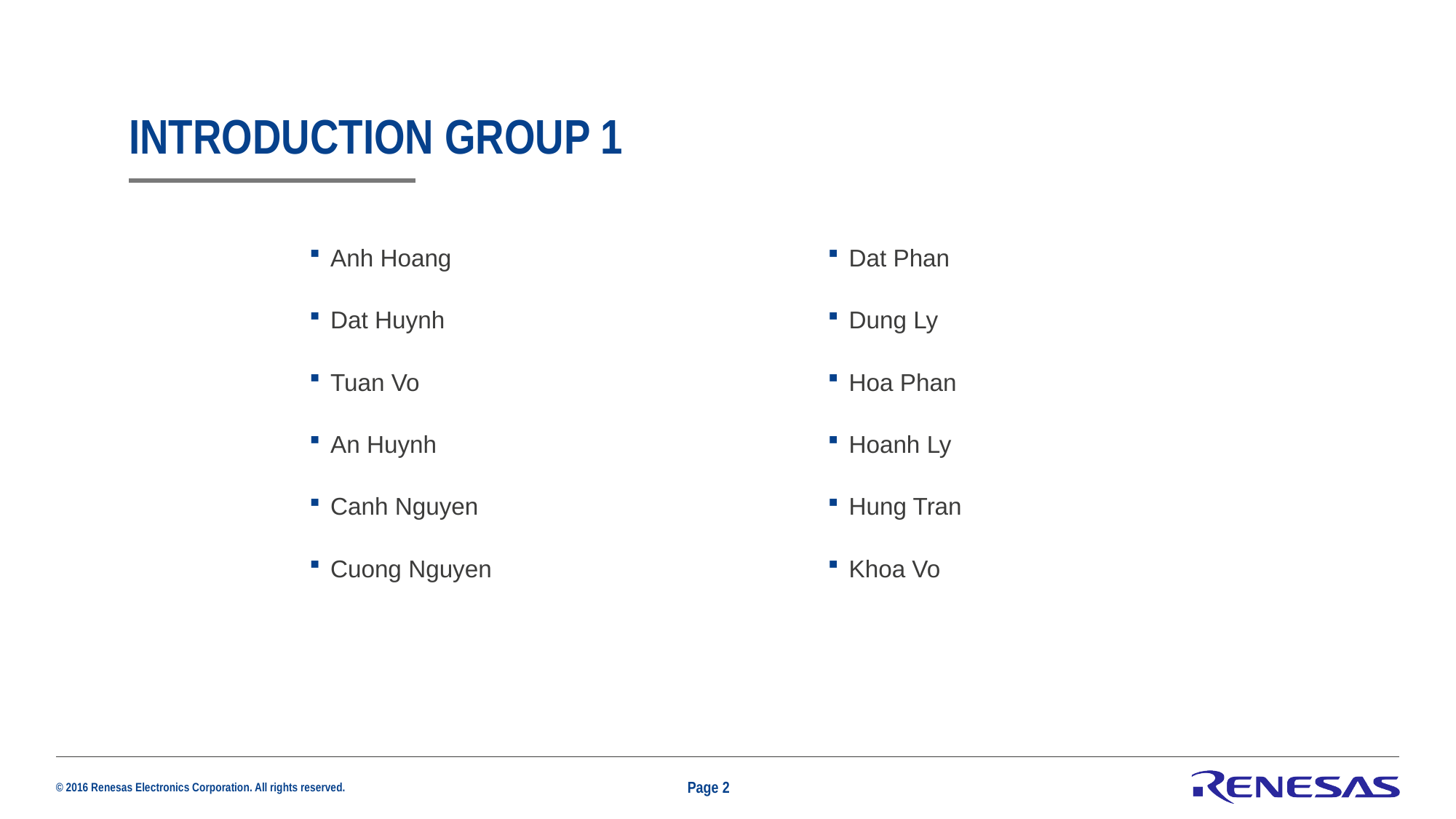

# Introduction GROUP 1
Anh Hoang
Dat Huynh
Tuan Vo
An Huynh
Canh Nguyen
Cuong Nguyen

Dat Phan
Dung Ly
Hoa Phan
Hoanh Ly
Hung Tran
Khoa Vo

Page 2